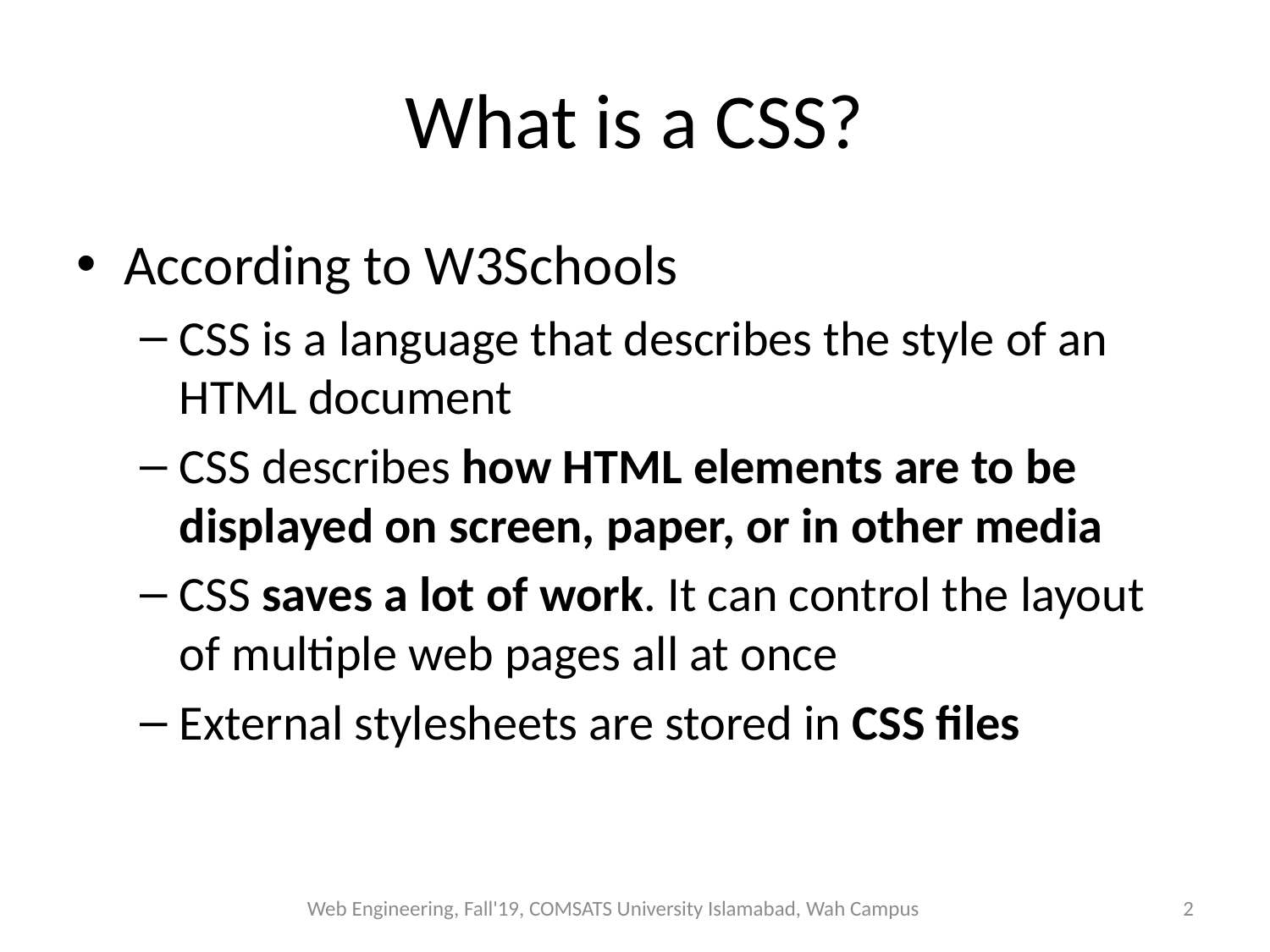

# What is a CSS?
According to W3Schools
CSS is a language that describes the style of an HTML document
CSS describes how HTML elements are to be displayed on screen, paper, or in other media
CSS saves a lot of work. It can control the layout of multiple web pages all at once
External stylesheets are stored in CSS files

Web Engineering, Fall'19, COMSATS University Islamabad, Wah Campus
2